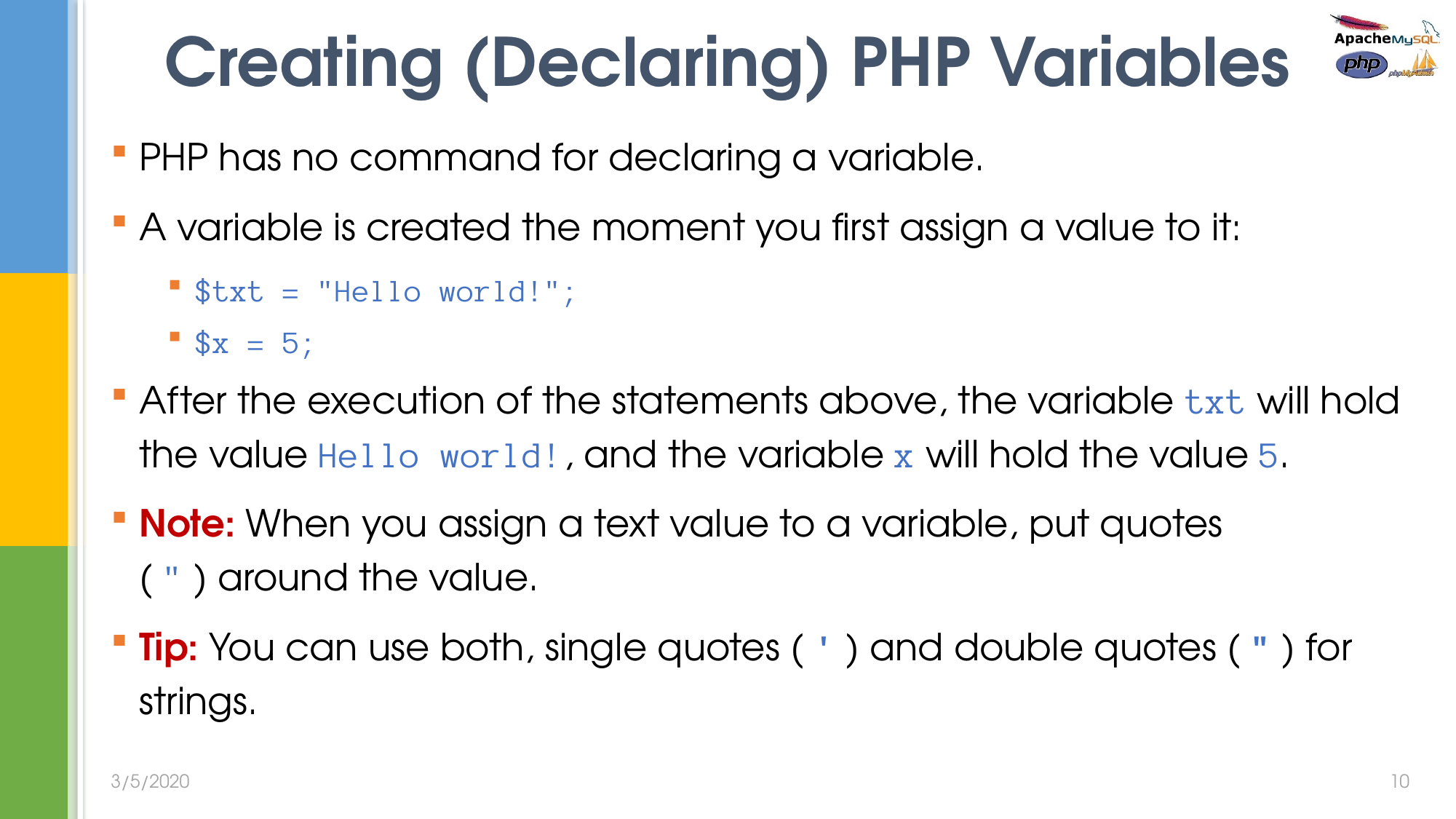

# Creating (Declaring) PHP Variables
PHP has no command for declaring a variable.
A variable is created the moment you first assign a value to it:
$txt = "Hello world!";
$x = 5;
After the execution of the statements above, the variable txt will hold the value Hello world!, and the variable x will hold the value 5.
Note: When you assign a text value to a variable, put quotes
( " ) around the value.
Tip: You can use both, single quotes ( ' ) and double quotes ( " ) for strings.

10
3/5/2020